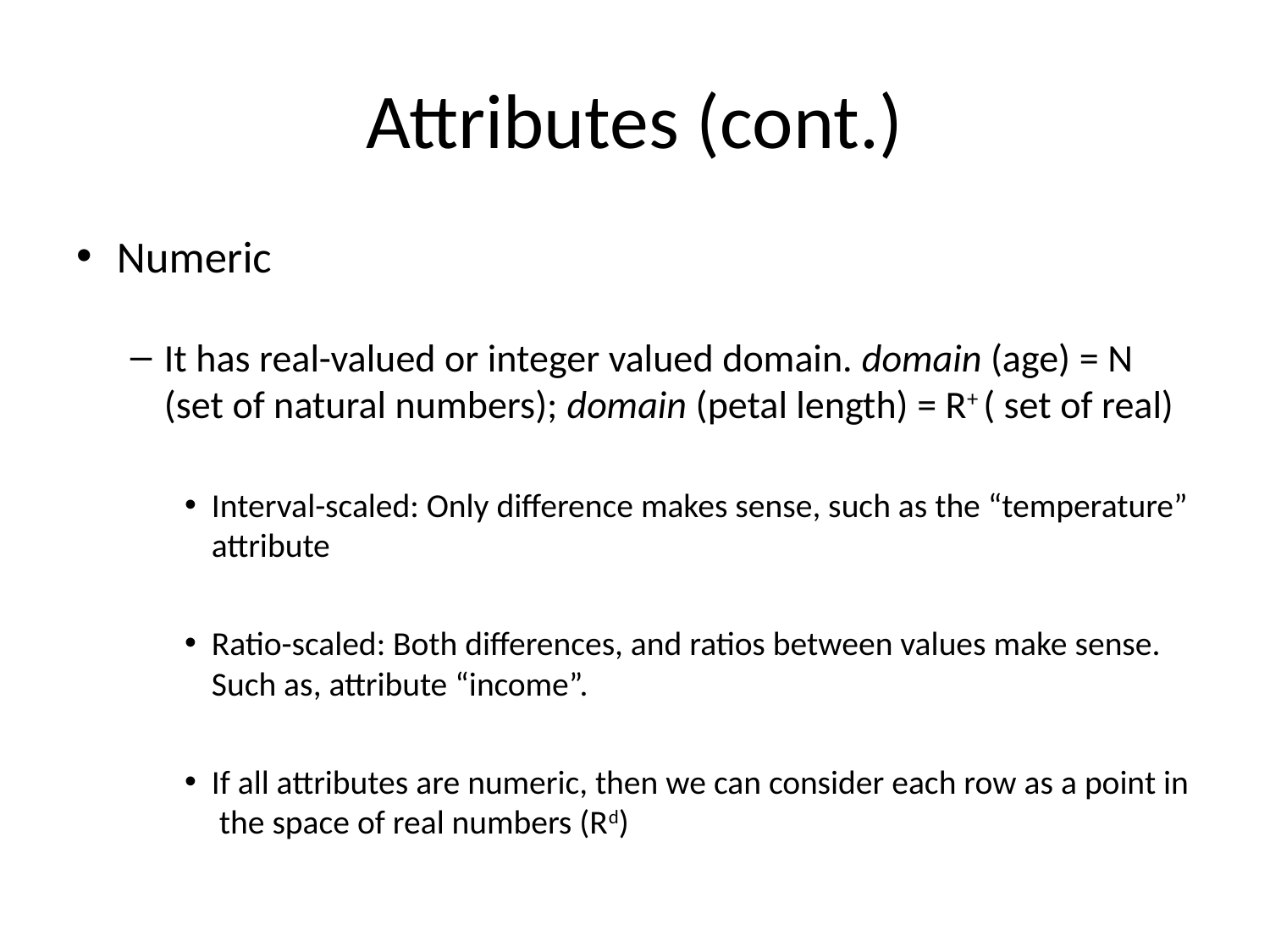

# Attributes (cont.)
Numeric

It has real-valued or integer valued domain. domain (age) = N (set of natural numbers); domain (petal length) = R+ ( set of real)

Interval-scaled: Only difference makes sense, such as the “temperature” attribute

Ratio-scaled: Both differences, and ratios between values make sense. Such as, attribute “income”.

If all attributes are numeric, then we can consider each row as a point in  the space of real numbers (Rd)